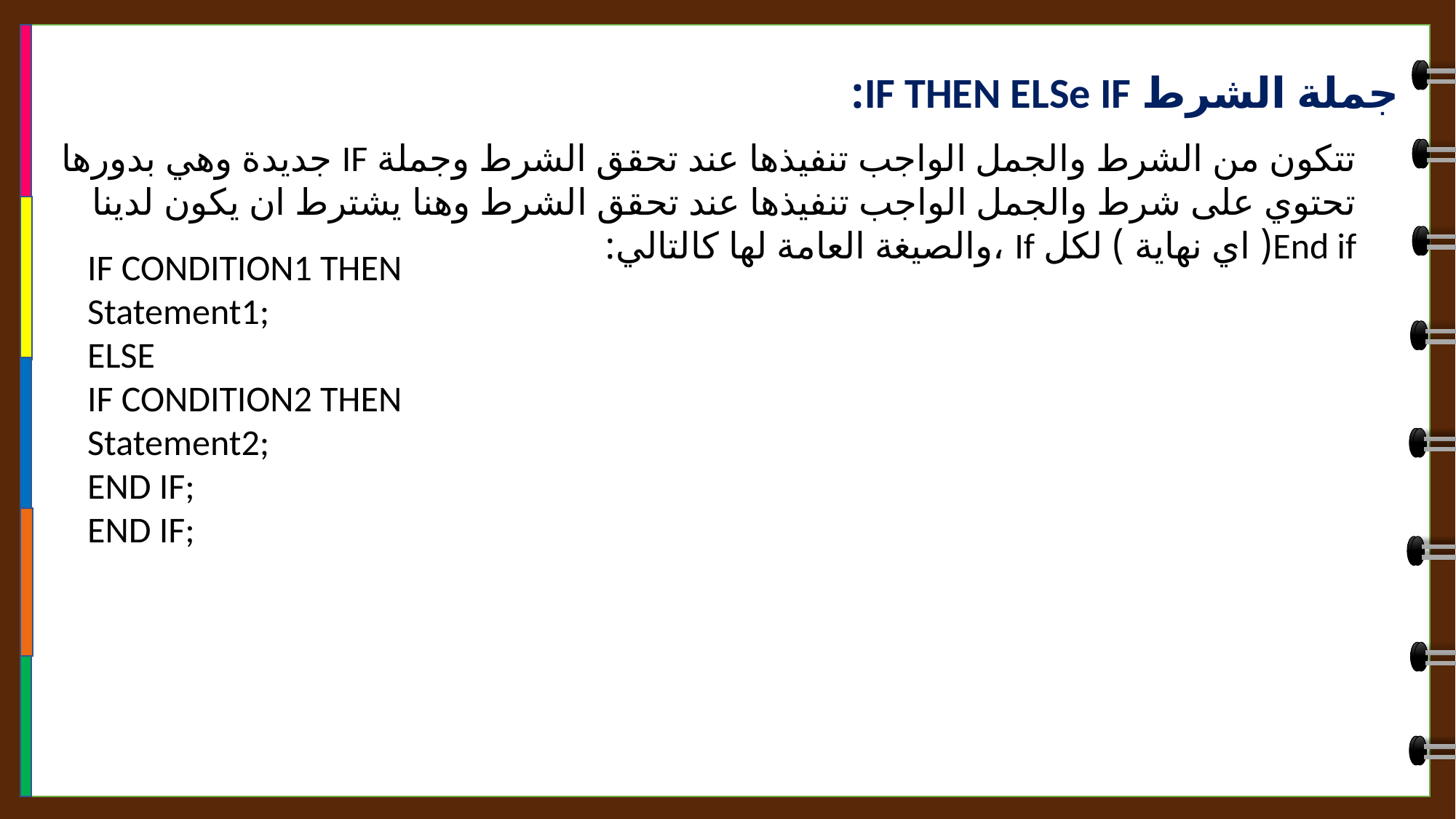

جملة الشرط IF THEN ELSe IF:

تتكون من الشرط والجمل الواجب تنفيذها عند تحقق الشرط وجملة IF جديدة وهي بدورها تحتوي على شرط والجمل الواجب تنفيذها عند تحقق الشرط وهنا يشترط ان يكون لدينا End if( اي نهاية ) لكل If ،والصيغة العامة لها كالتالي:

IF CONDITION1 THEN
Statement1;
ELSE
IF CONDITION2 THEN
Statement2;
END IF;
END IF;